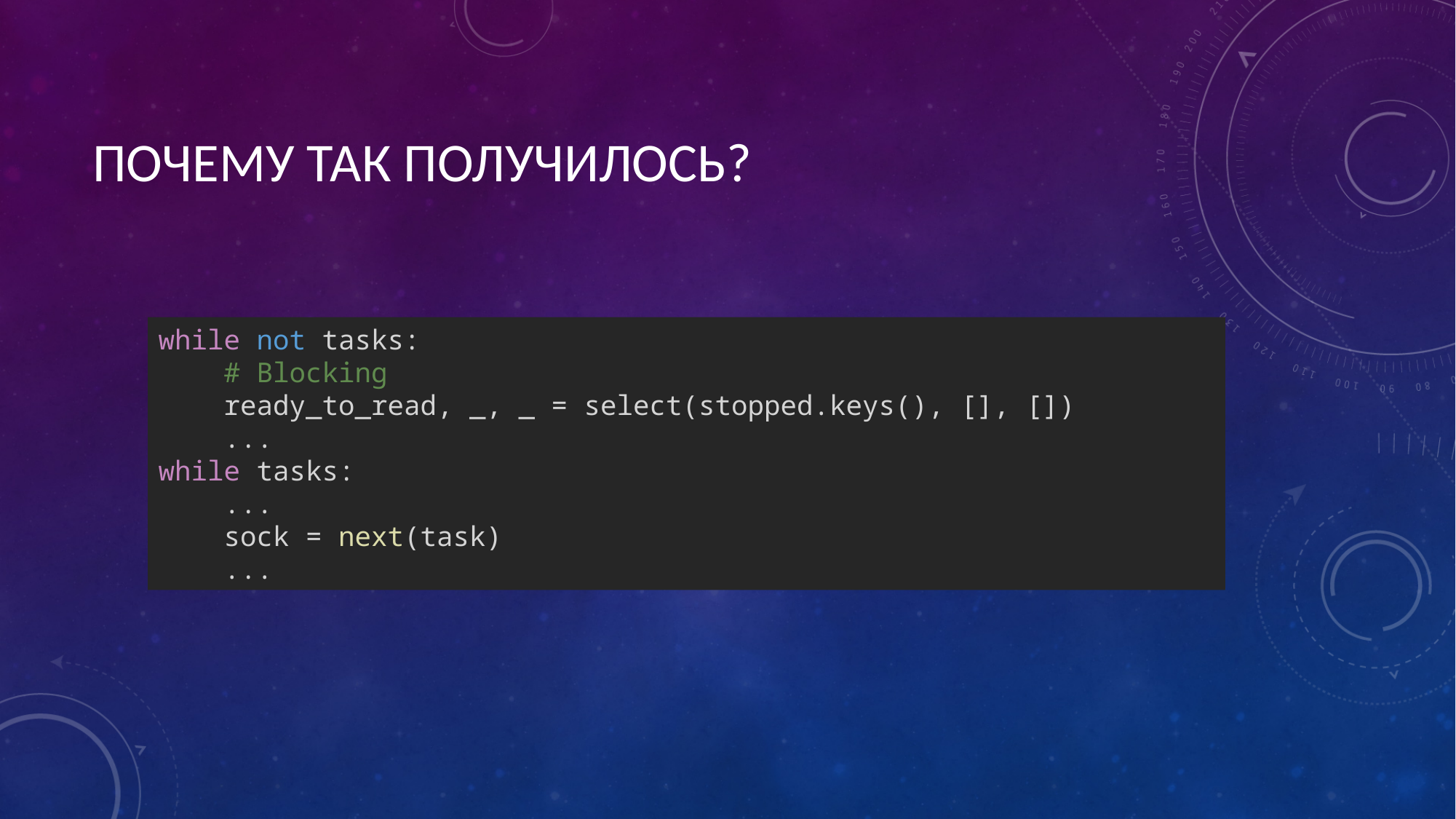

# Почему так получилось?
while not tasks:
    # Blocking
    ready_to_read, _, _ = select(stopped.keys(), [], [])
    ...
while tasks:
    ...
    sock = next(task)
    ...